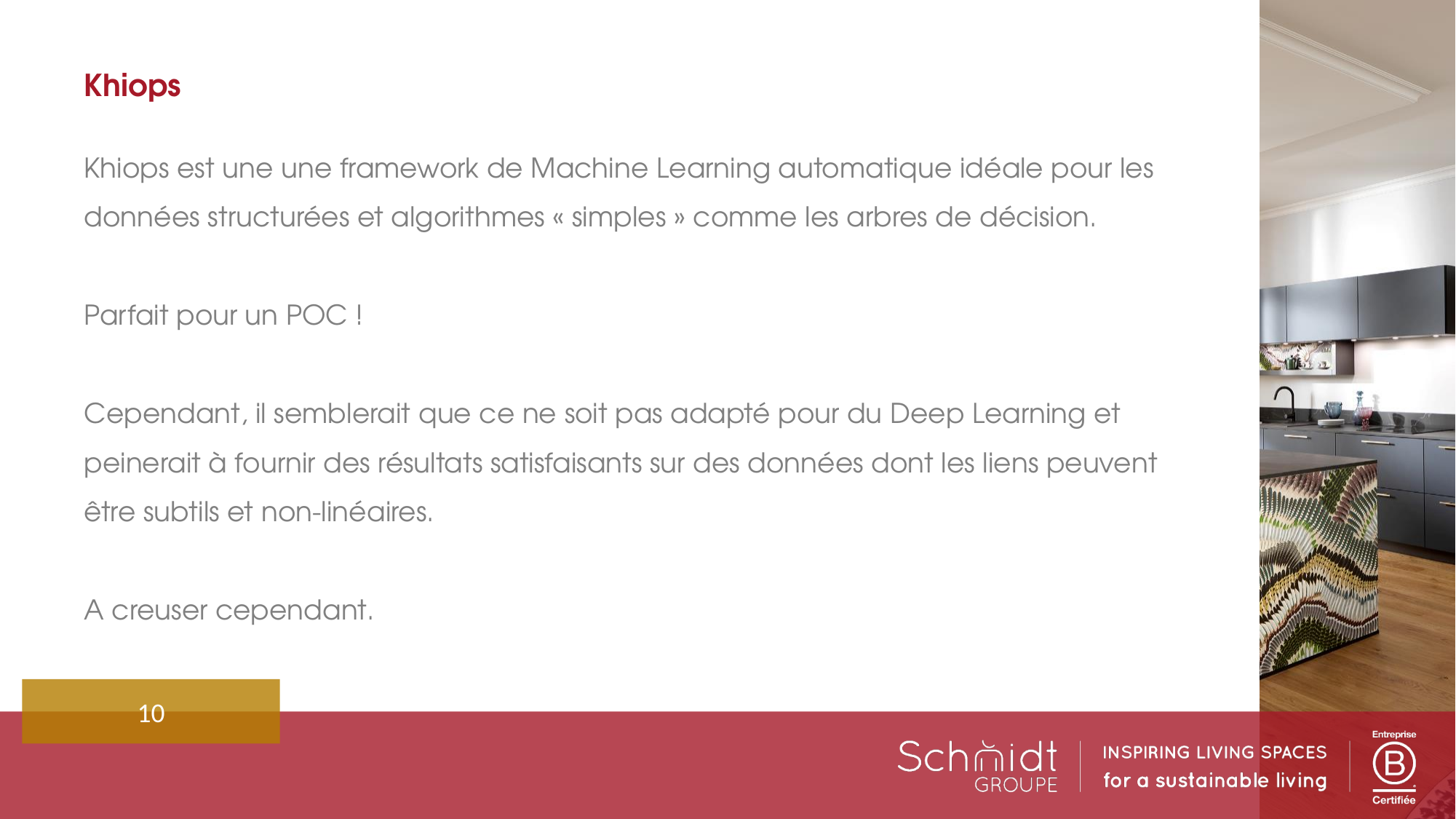

Khiops

Khiops est une une framework de Machine Learning automatique idéale pour les données structurées et algorithmes « simples » comme les arbres de décision.
Parfait pour un POC !
Cependant, il semblerait que ce ne soit pas adapté pour du Deep Learning et peinerait à fournir des résultats satisfaisants sur des données dont les liens peuvent être subtils et non-linéaires.
A creuser cependant.